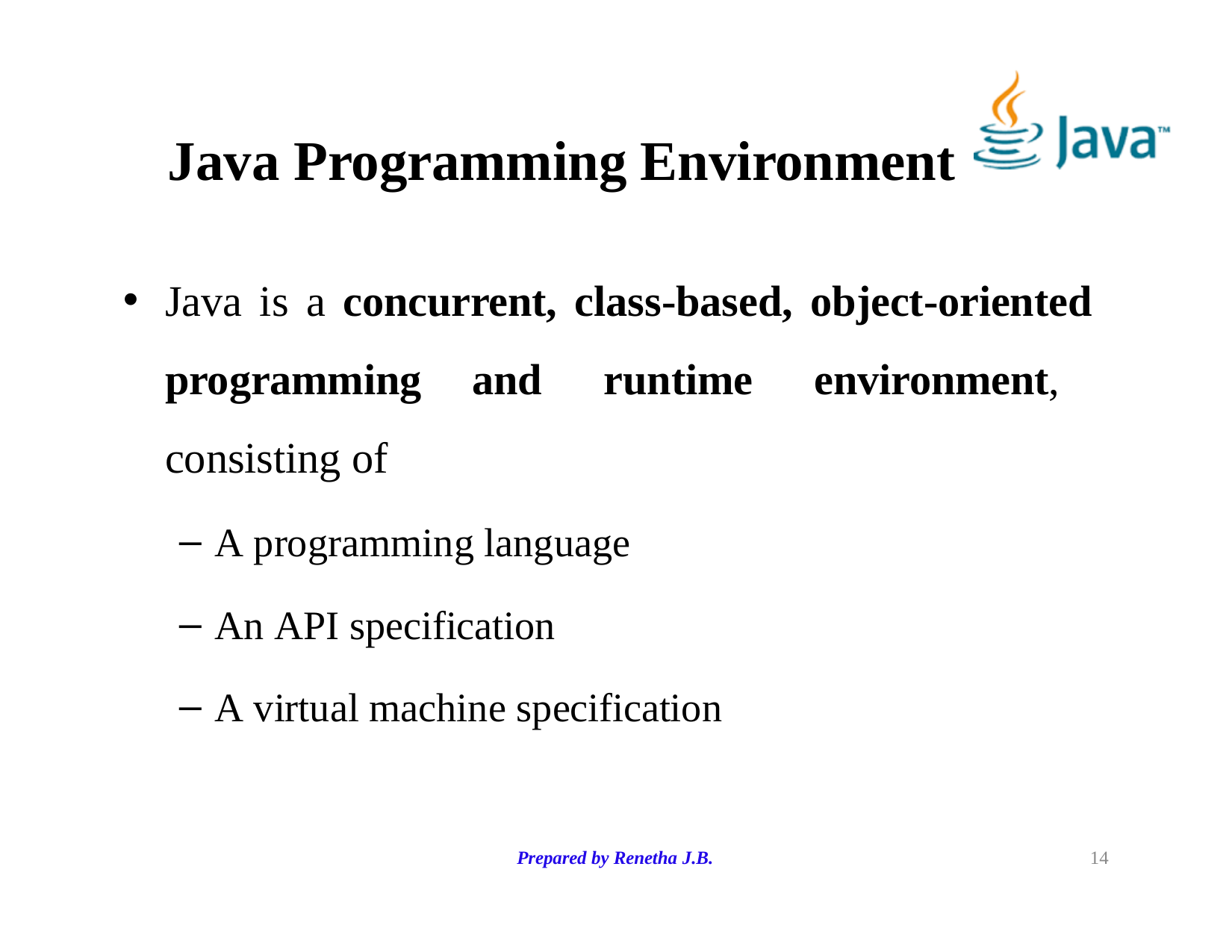

# Java Programming Environment
Java is a concurrent, class-based, object-oriented  programming and runtime environment,  consisting of
A programming language
An API specification
A virtual machine specification

Prepared by Renetha J.B.
14